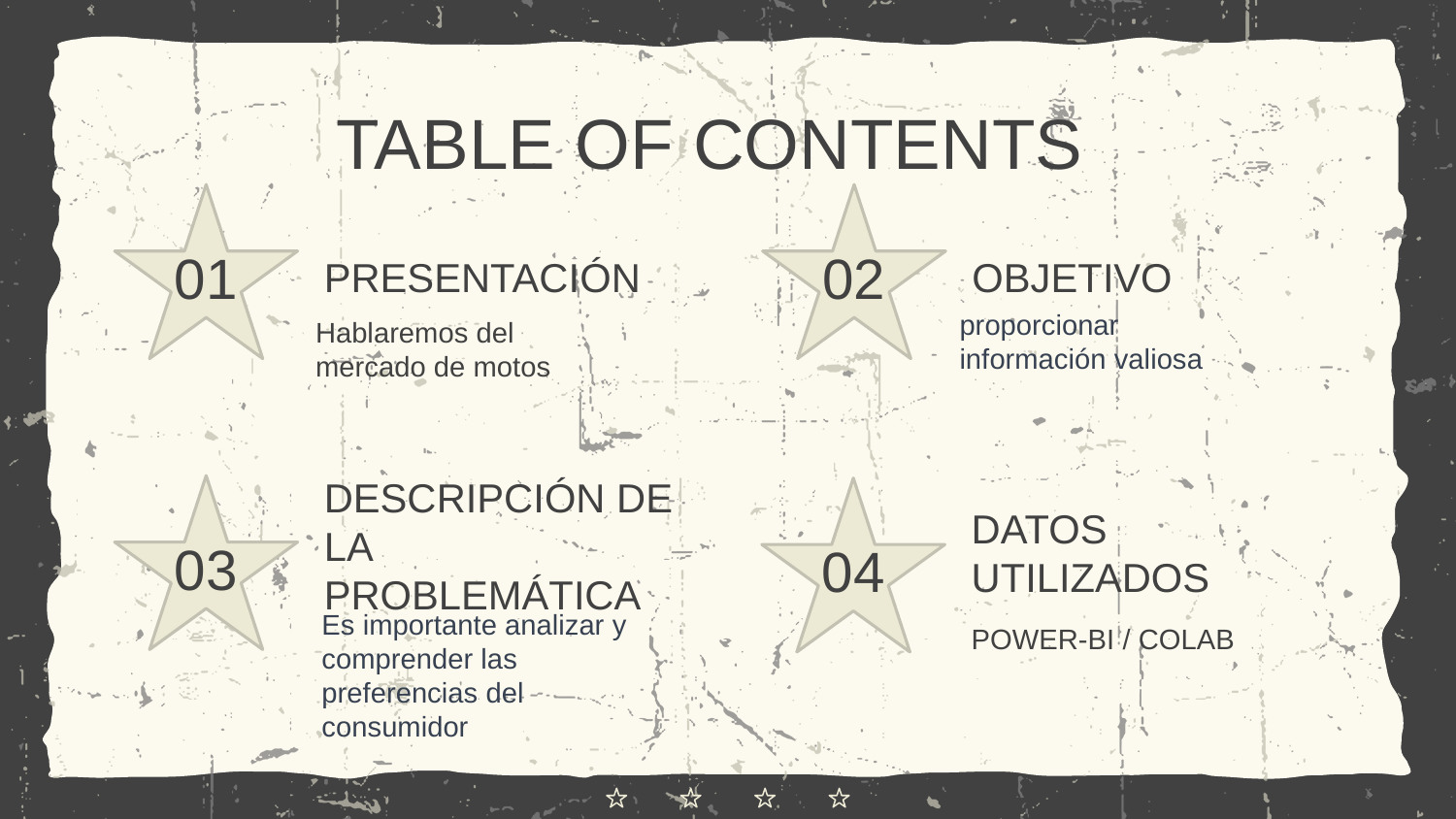

# TABLE OF CONTENTS

PRESENTACIÓN
OBJETIVO
01
02
proporcionar información valiosa
Hablaremos del mercado de motos

DESCRIPCIÓN DE LA PROBLEMÁTICA
DATOS UTILIZADOS
03
04
Es importante analizar y comprender las preferencias del consumidor
POWER-BI / COLAB